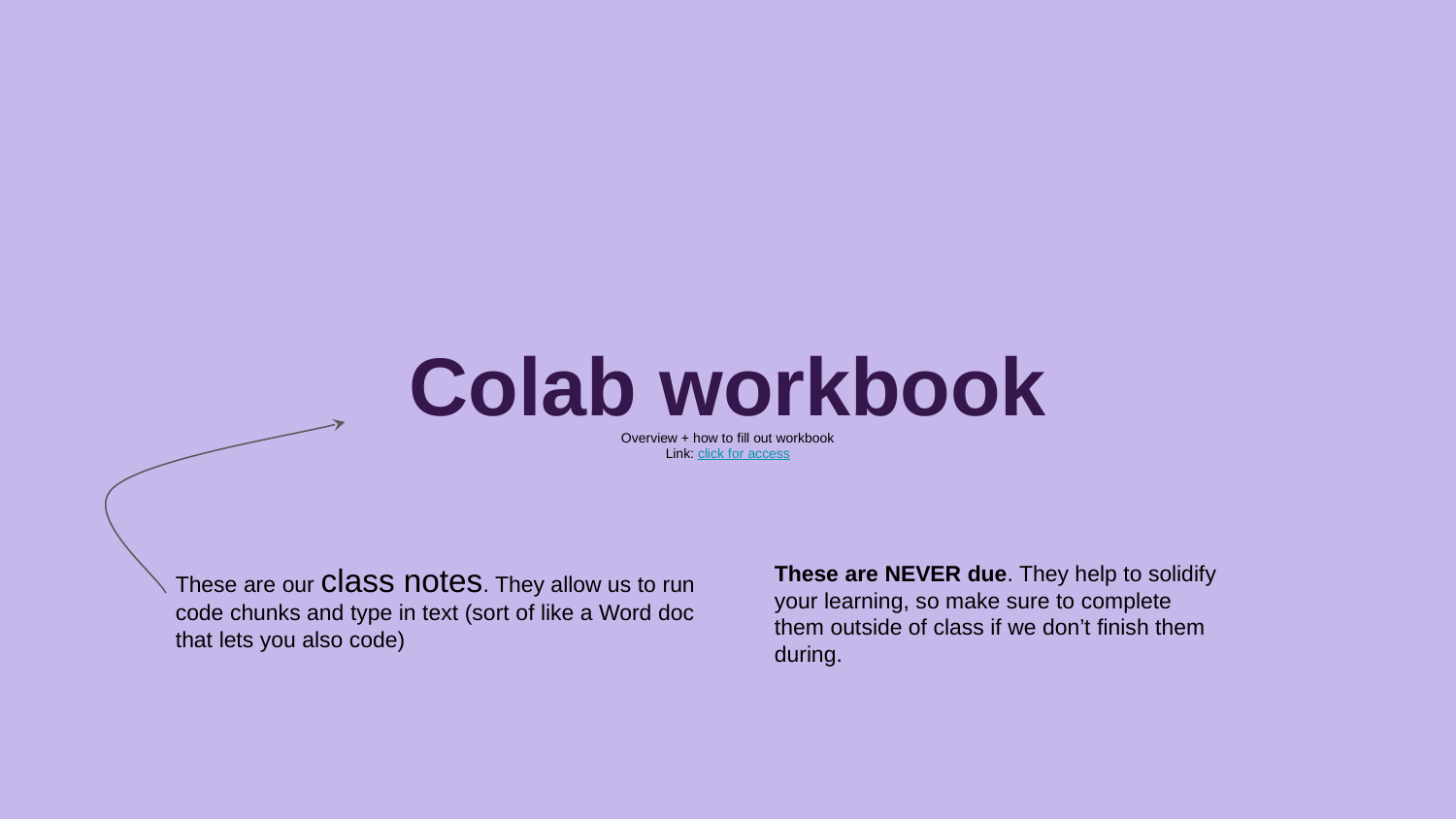

# Colab workbook
Overview + how to fill out workbook
Link: click for access

These are our class notes. They allow us to run code chunks and type in text (sort of like a Word doc that lets you also code)

These are NEVER due. They help to solidify your learning, so make sure to complete them outside of class if we don’t finish them during.